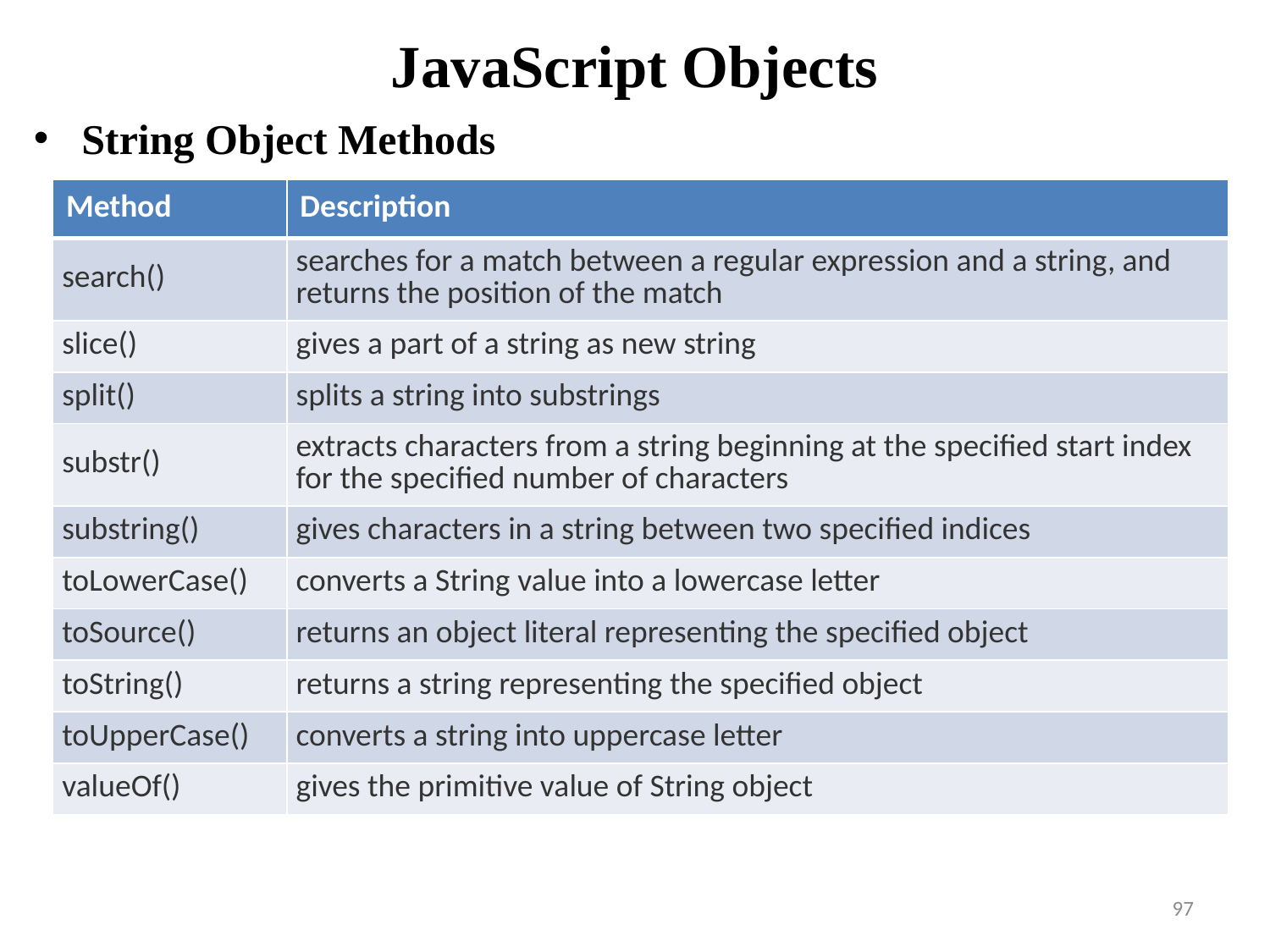

# JavaScript Objects
String Object Methods

| Method | Description |
| --- | --- |
| search() | searches for a match between a regular expression and a string, and returns the position of the match |
| slice() | gives a part of a string as new string |
| split() | splits a string into substrings |
| substr() | extracts characters from a string beginning at the specified start index for the specified number of characters |
| substring() | gives characters in a string between two specified indices |
| toLowerCase() | converts a String value into a lowercase letter |
| toSource() | returns an object literal representing the specified object |
| toString() | returns a string representing the specified object |
| toUpperCase() | converts a string into uppercase letter |
| valueOf() | gives the primitive value of String object |

97